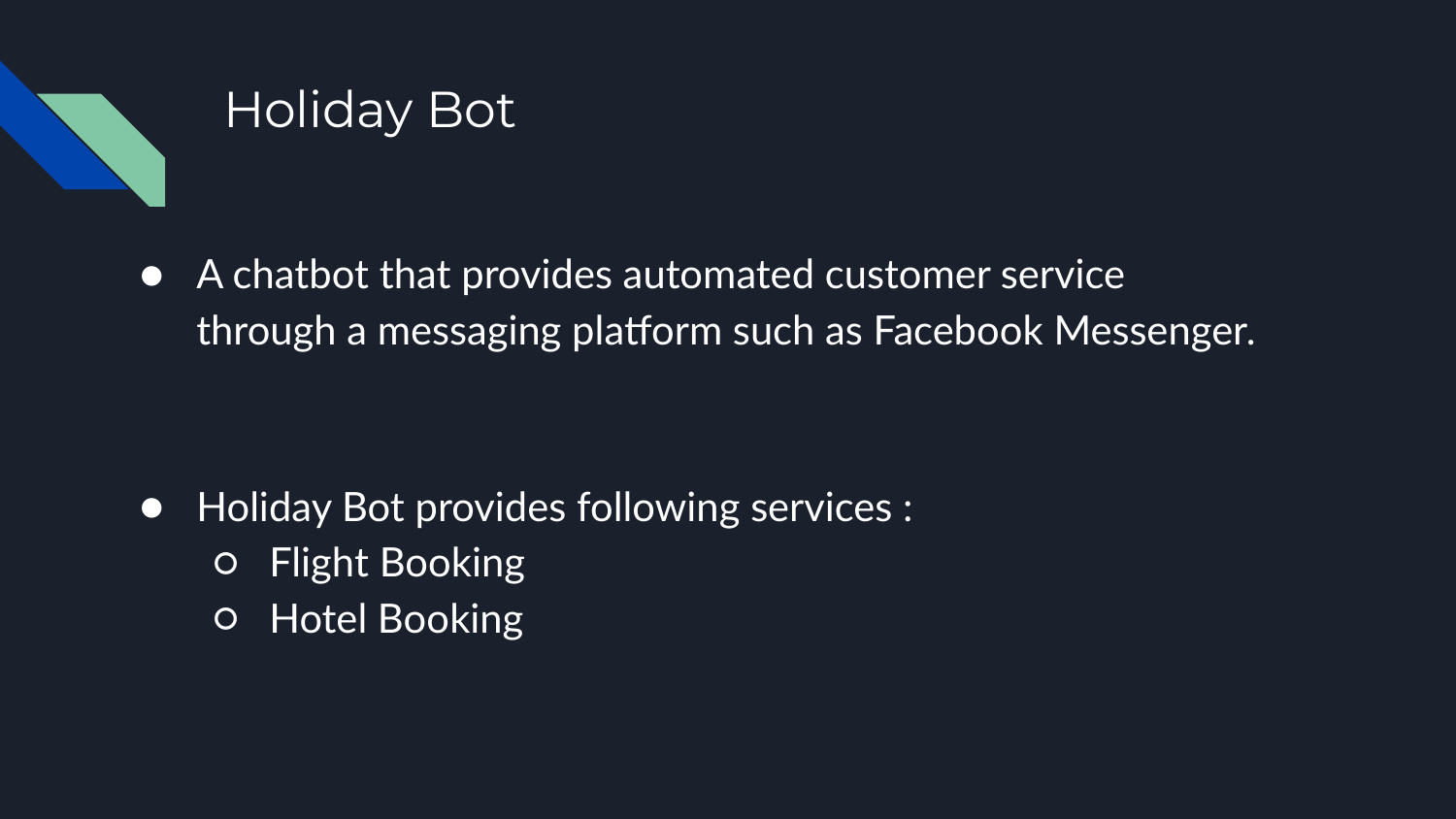

# Holiday Bot

A chatbot that provides automated customer service through a messaging platform such as Facebook Messenger.

Holiday Bot provides following services :
Flight Booking
Hotel Booking